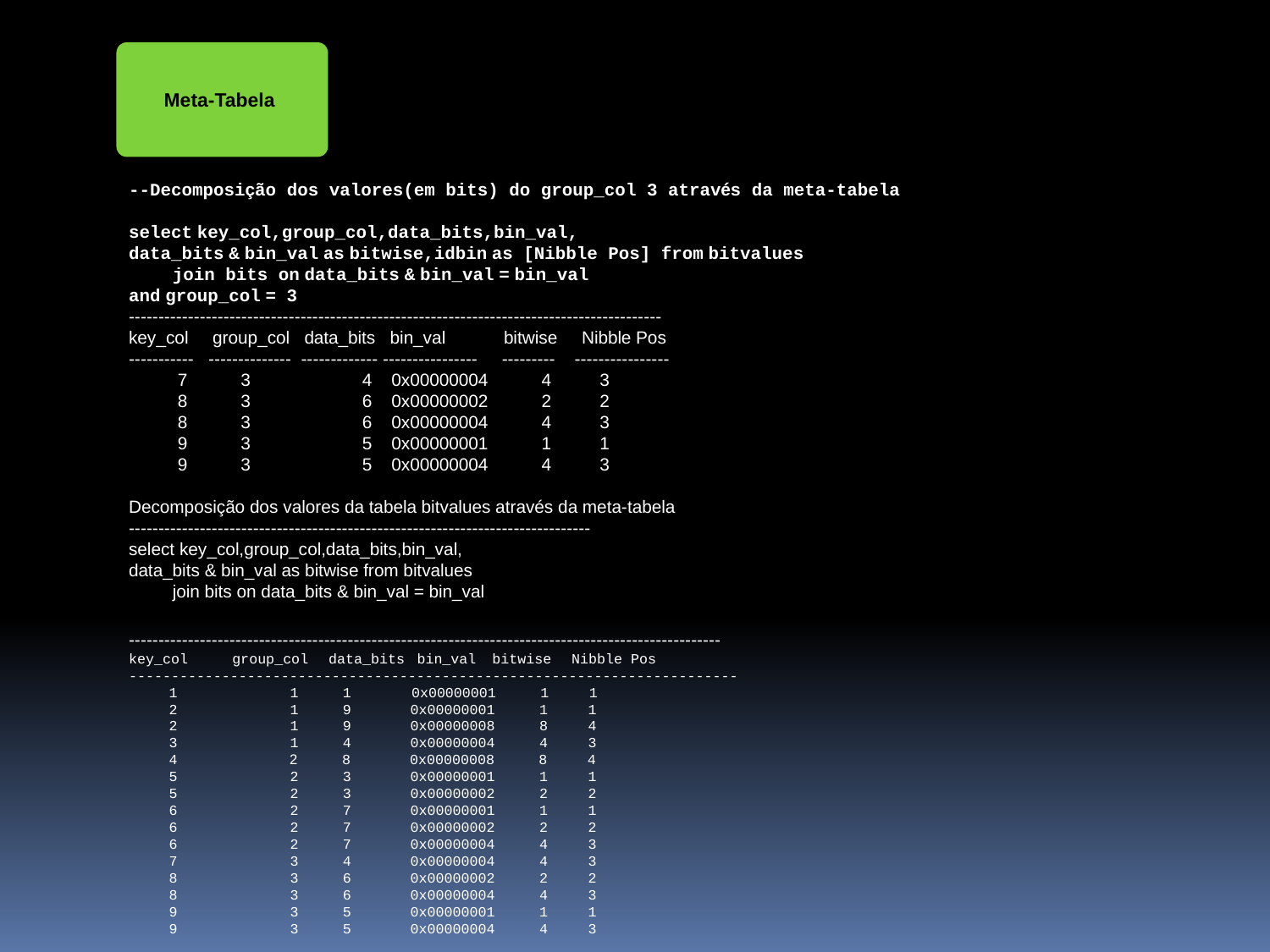

Meta-Tabela
--Decomposição dos valores(em bits) do group_col 3 através da meta-tabela

select key_col,group_col,data_bits,bin_val,
data_bits & bin_val as bitwise,idbin as [Nibble Pos] from bitvalues
         join bits on data_bits & bin_val = bin_val
and group_col = 3
------------------------------------------------------------------------------------------
key_col     group_col   data_bits   bin_val            bitwise     Nibble Pos
-----------   --------------  ------------- ----------------     ---------    ----------------
          7           3                       4    0x00000004           4          3
          8           3                       6    0x00000002           2          2
          8           3                       6    0x00000004           4          3
          9           3                       5    0x00000001           1          1
          9           3                       5    0x00000004           4          3

Decomposição dos valores da tabela bitvalues através da meta-tabela
------------------------------------------------------------------------------
select key_col,group_col,data_bits,bin_val,
data_bits & bin_val as bitwise from bitvalues
         join bits on data_bits & bin_val = bin_val

----------------------------------------------------------------------------------------------------
key_col           group_col     data_bits   bin_val    bitwise     Nibble Pos
------------------------------------------------------------------------
          1                            1           1               0x00000001           1          1
          2                            1           9       0x00000001           1          1
          2                            1           9       0x00000008           8          4
          3                            1           4       0x00000004           4          3
          4                            2           8       0x00000008           8          4
          5                            2           3       0x00000001           1          1
          5                            2           3       0x00000002           2          2
          6                            2           7       0x00000001           1          1
          6                            2           7       0x00000002           2          2
          6                            2           7       0x00000004           4          3
          7                            3           4       0x00000004           4          3
          8                            3           6       0x00000002           2          2
          8                            3           6       0x00000004           4          3
          9                            3           5       0x00000001           1          1
          9                            3           5       0x00000004           4          3